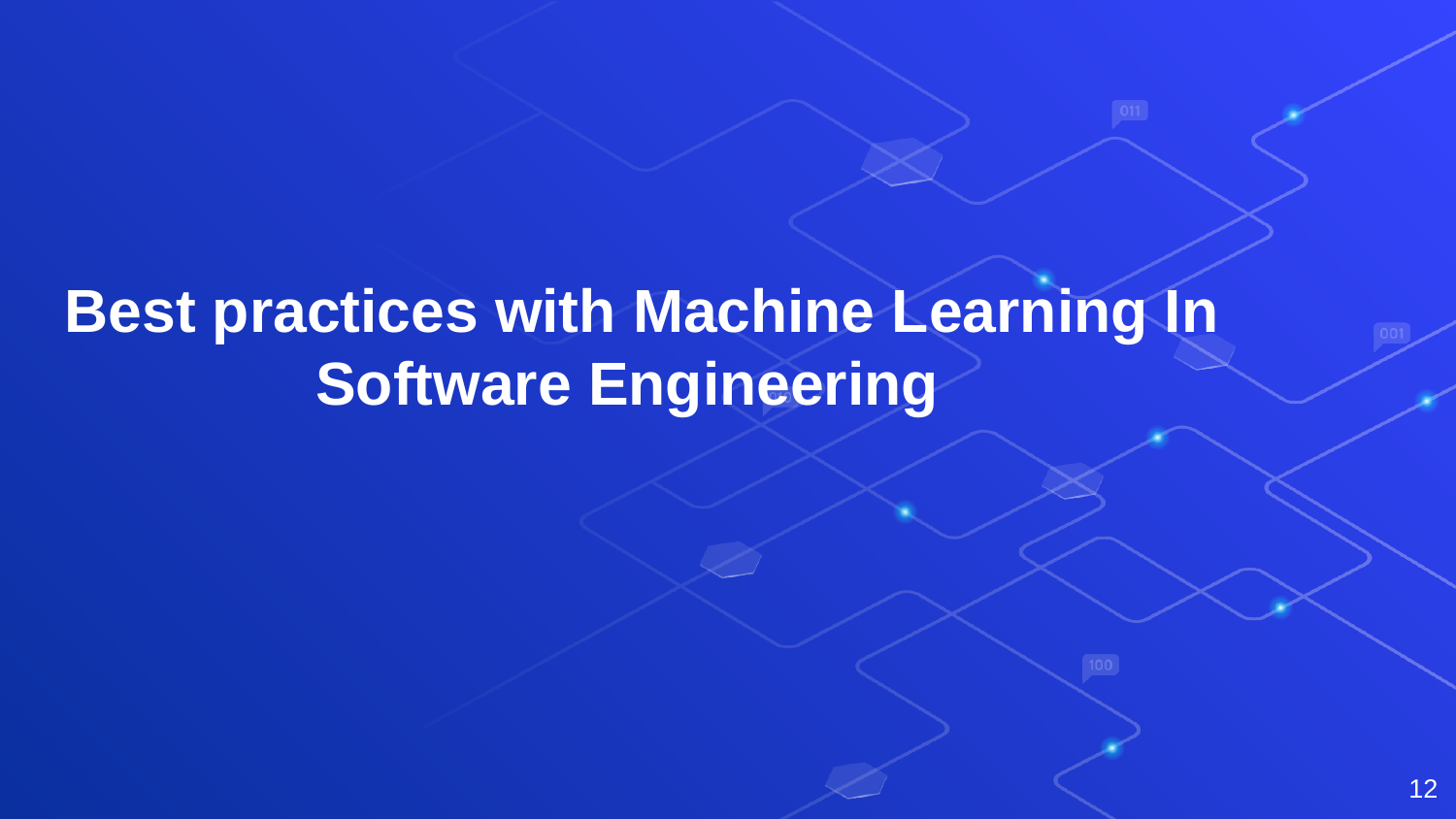

Best practices with Machine Learning In
               Software Engineering

12